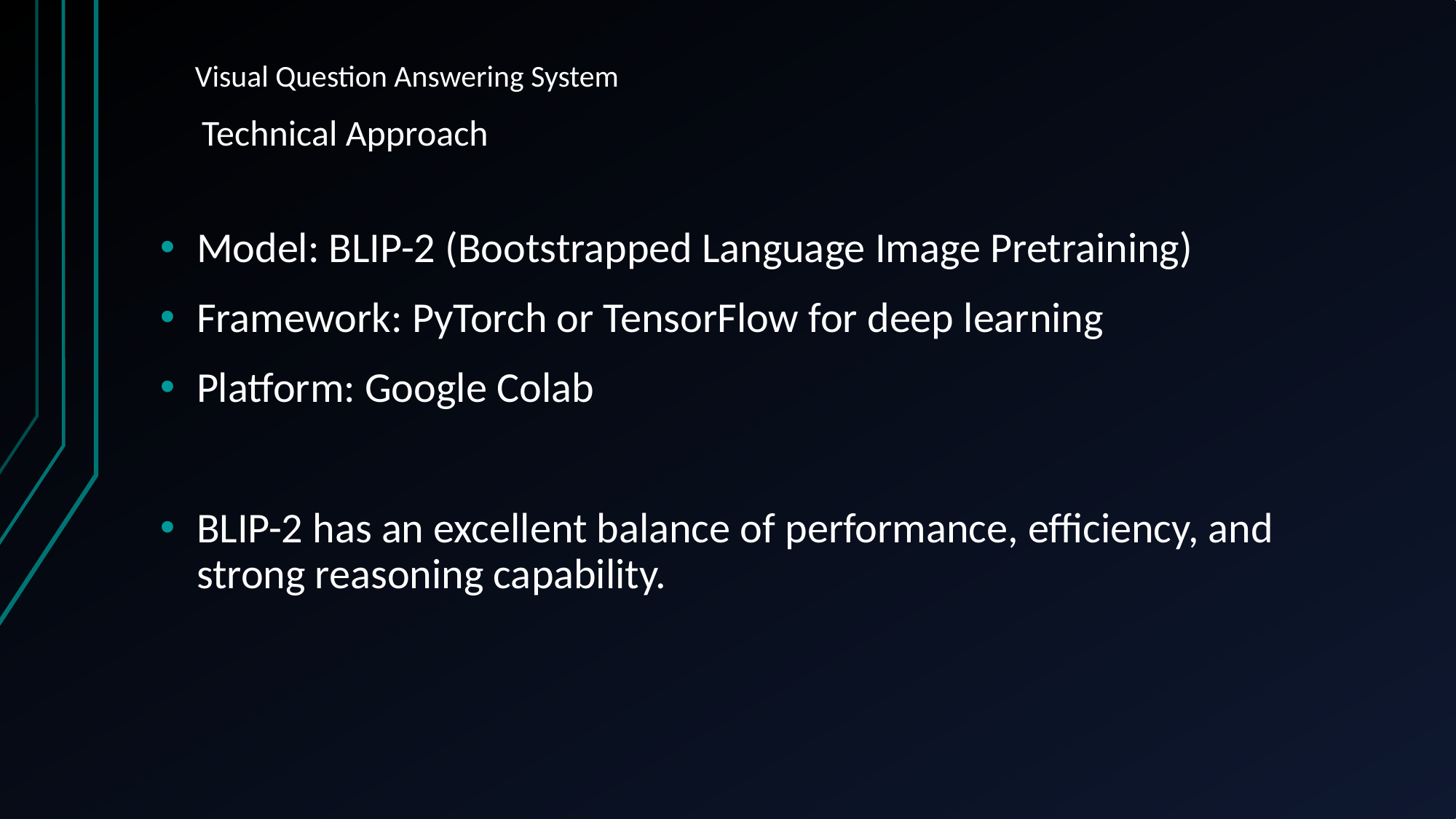

# Visual Question Answering System
Technical Approach
Model: BLIP-2 (Bootstrapped Language Image Pretraining)
Framework: PyTorch or TensorFlow for deep learning
Platform: Google Colab

BLIP-2 has an excellent balance of performance, efficiency, and strong reasoning capability.